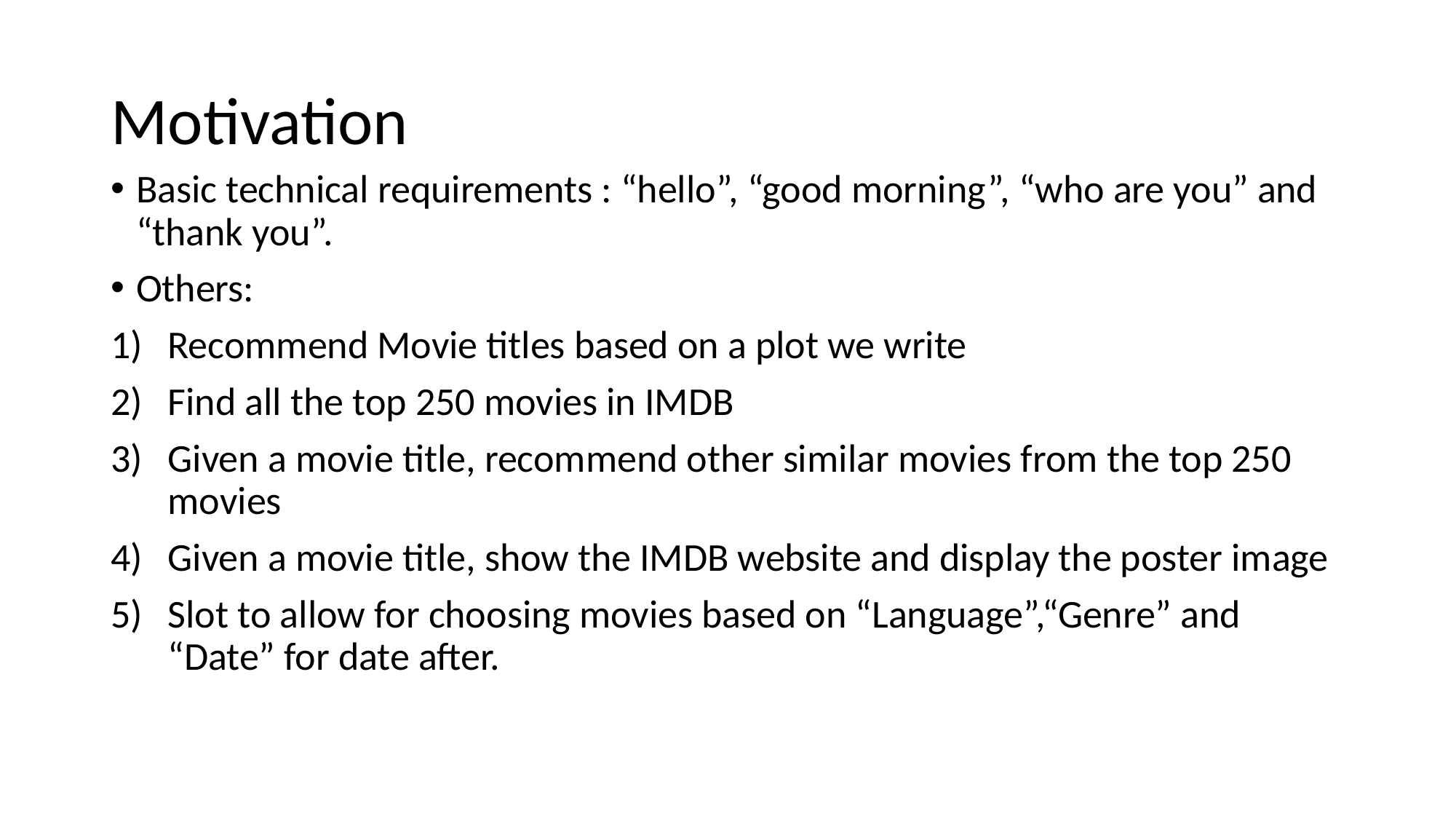

# Motivation
Basic technical requirements : “hello”, “good morning”, “who are you” and “thank you”.
Others:
Recommend Movie titles based on a plot we write
Find all the top 250 movies in IMDB
Given a movie title, recommend other similar movies from the top 250 movies
Given a movie title, show the IMDB website and display the poster image
Slot to allow for choosing movies based on “Language”,“Genre” and “Date” for date after.